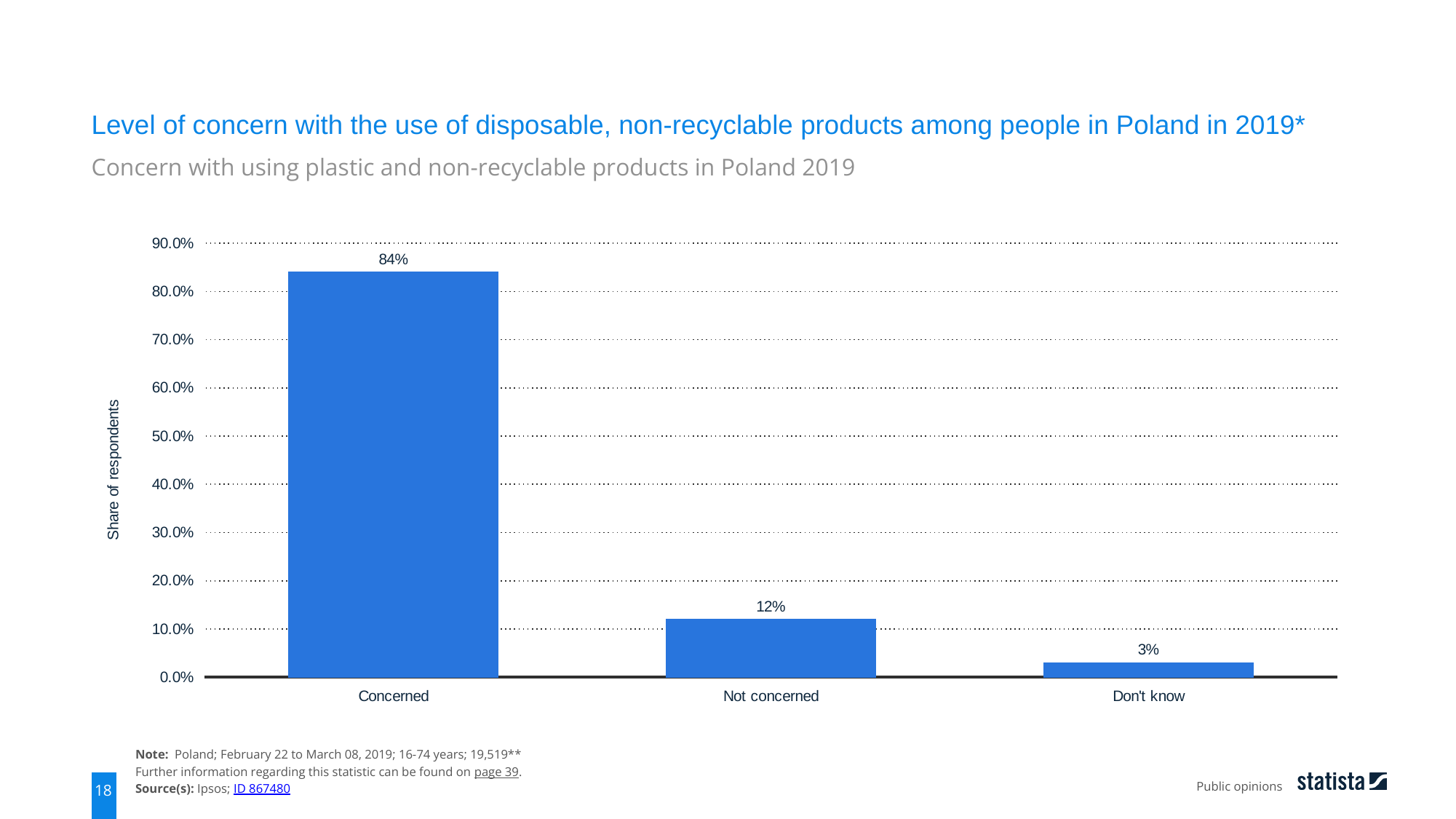

Level of concern with the use of disposable, non-recyclable products among people in Poland in 2019*
Concern with using plastic and non-recyclable products in Poland 2019

### Chart

| Category | Column2 |
|---|---|
| Concerned | 0.84 |
| Not concerned | 0.12 |
| Don't know | 0.03 |
Note:  Poland; February 22 to March 08, 2019; 16-74 years; 19,519**
Further information regarding this statistic can be found on page 39.
Source(s): Ipsos; ID 867480
Public opinions

18